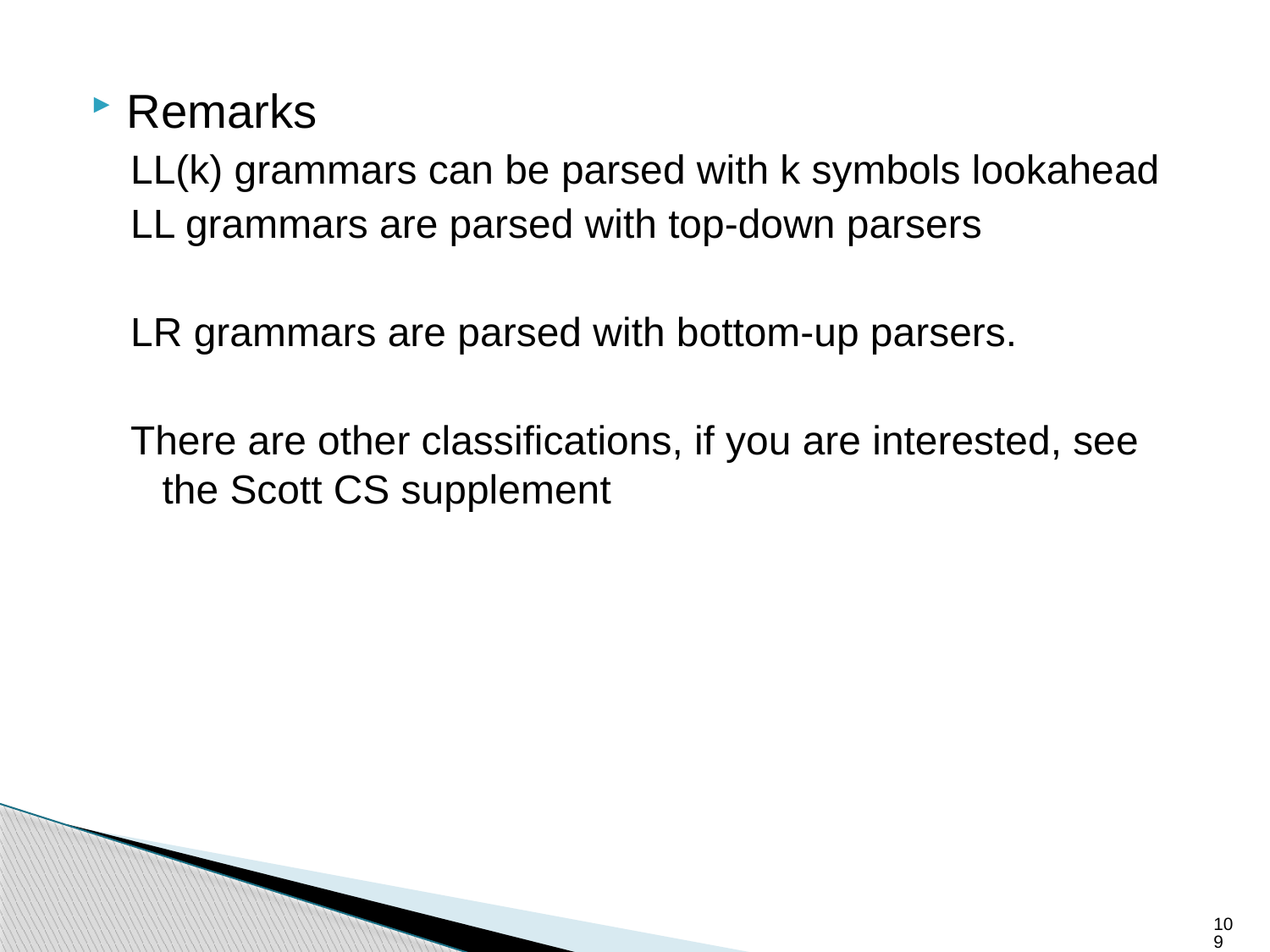

Remarks
LL(k) grammars can be parsed with k symbols lookahead
LL grammars are parsed with top-down parsers

LR grammars are parsed with bottom-up parsers.

There are other classifications, if you are interested, see the Scott CS supplement

109